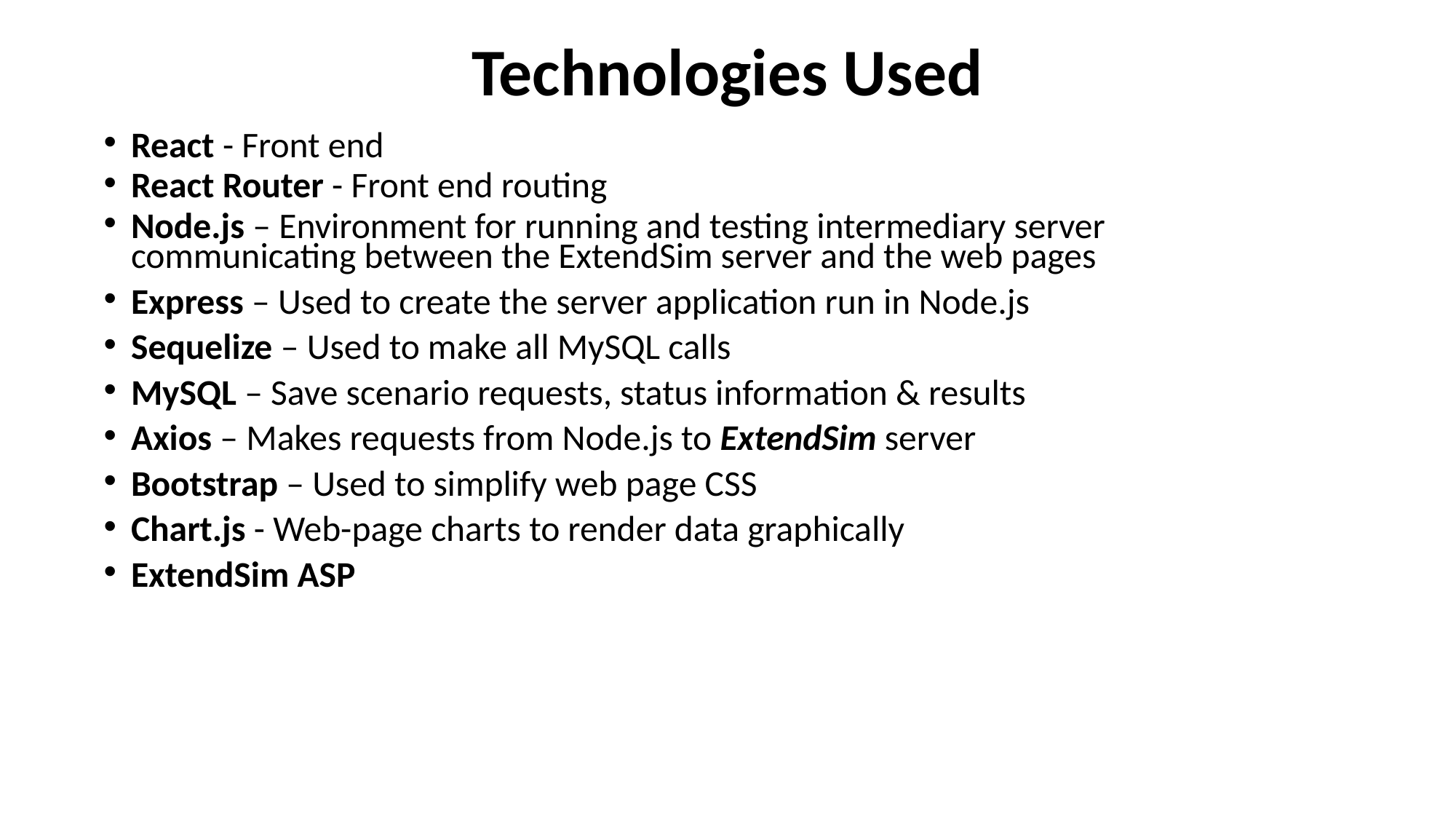

# Technologies Used
React - Front end

React Router - Front end routing

Node.js – Environment for running and testing intermediary server communicating between the ExtendSim server and the web pages
Express – Used to create the server application run in Node.js
Sequelize – Used to make all MySQL calls
MySQL – Save scenario requests, status information & results
Axios – Makes requests from Node.js to ExtendSim server
Bootstrap – Used to simplify web page CSS
Chart.js - Web-page charts to render data graphically
ExtendSim ASP